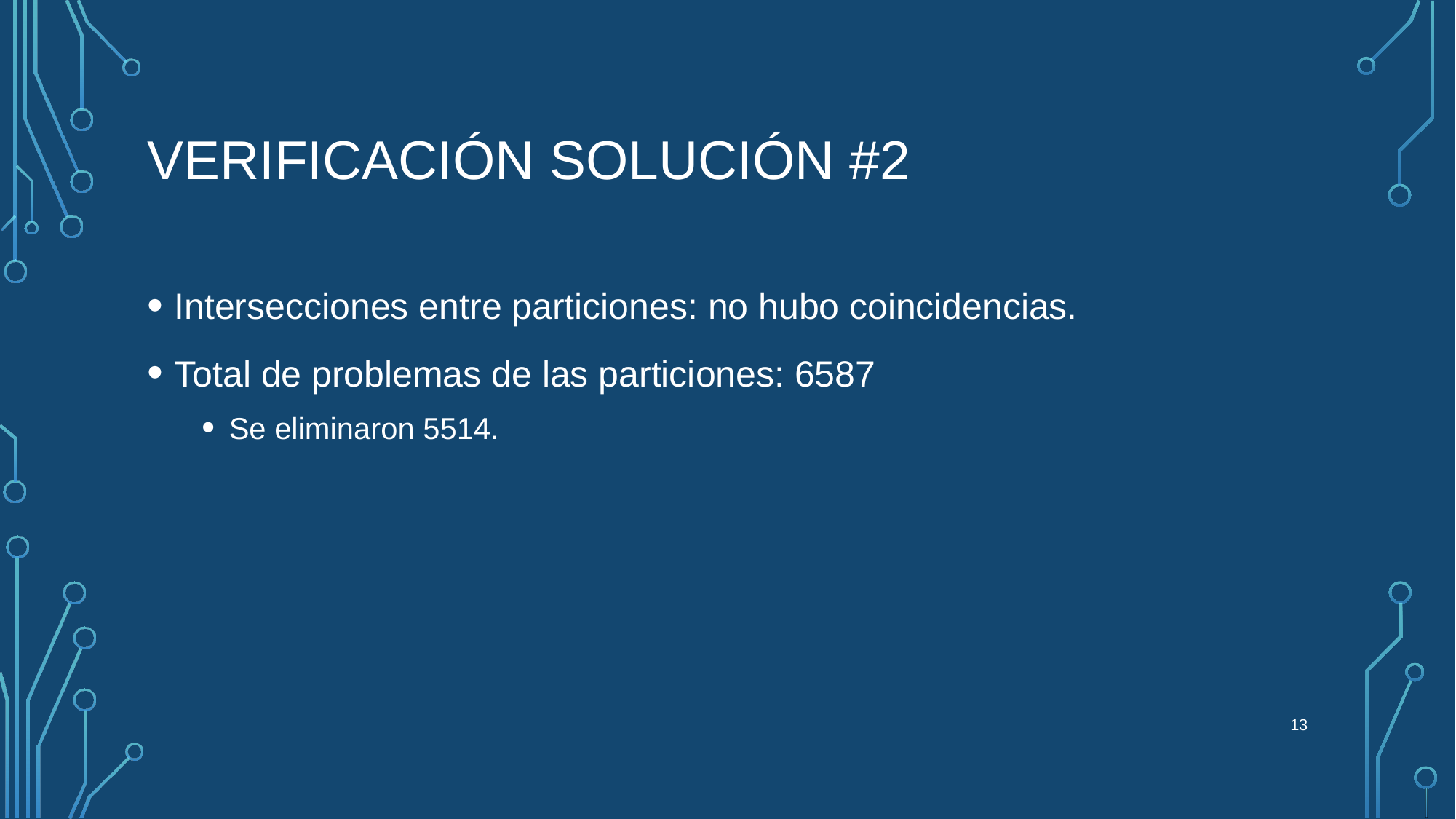

# Verificación solución #2
Intersecciones entre particiones: no hubo coincidencias.
Total de problemas de las particiones: 6587
Se eliminaron 5514.
13